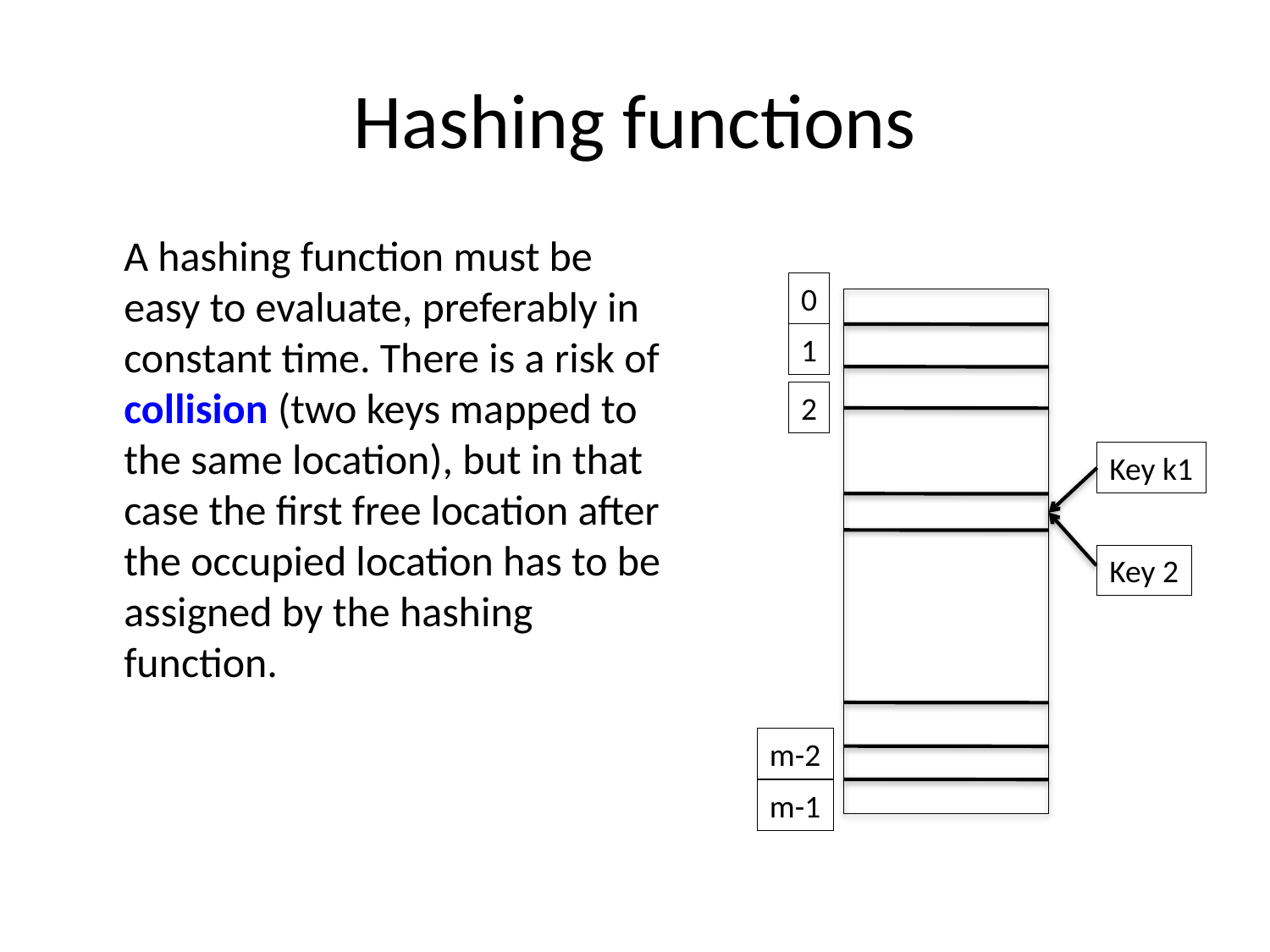

# Hashing functions
	A hashing function must be easy to evaluate, preferably in constant time. There is a risk of collision (two keys mapped to the same location), but in that case the first free location after the occupied location has to be assigned by the hashing function.

0

1
2
Key k1
Key 2
m-2
m-1